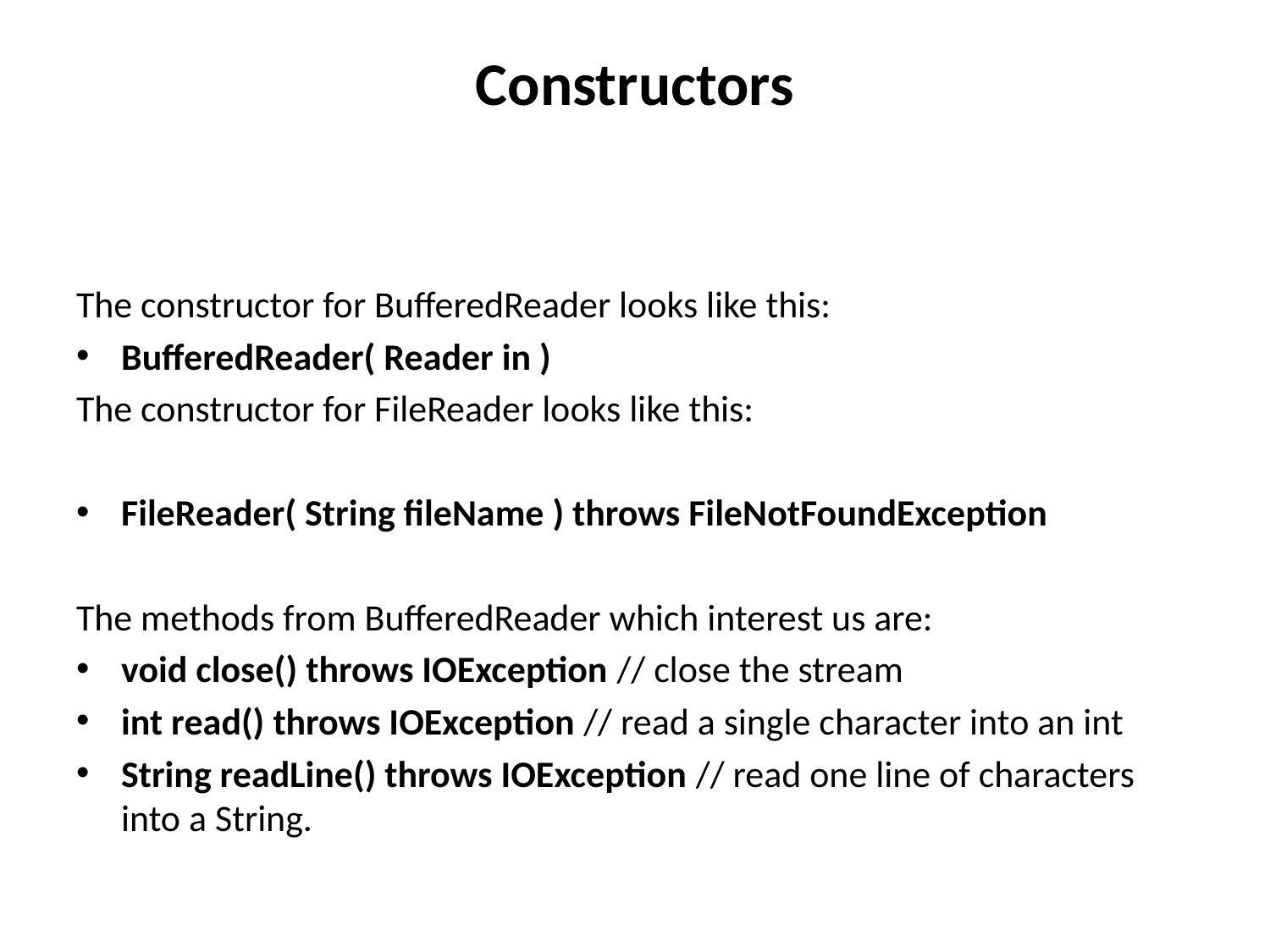

# Constructors

The constructor for BufferedReader looks like this:
BufferedReader( Reader in )
The constructor for FileReader looks like this:

FileReader( String fileName ) throws FileNotFoundException

The methods from BufferedReader which interest us are:
void close() throws IOException // close the stream
int read() throws IOException // read a single character into an int
String readLine() throws IOException // read one line of characters into a String.